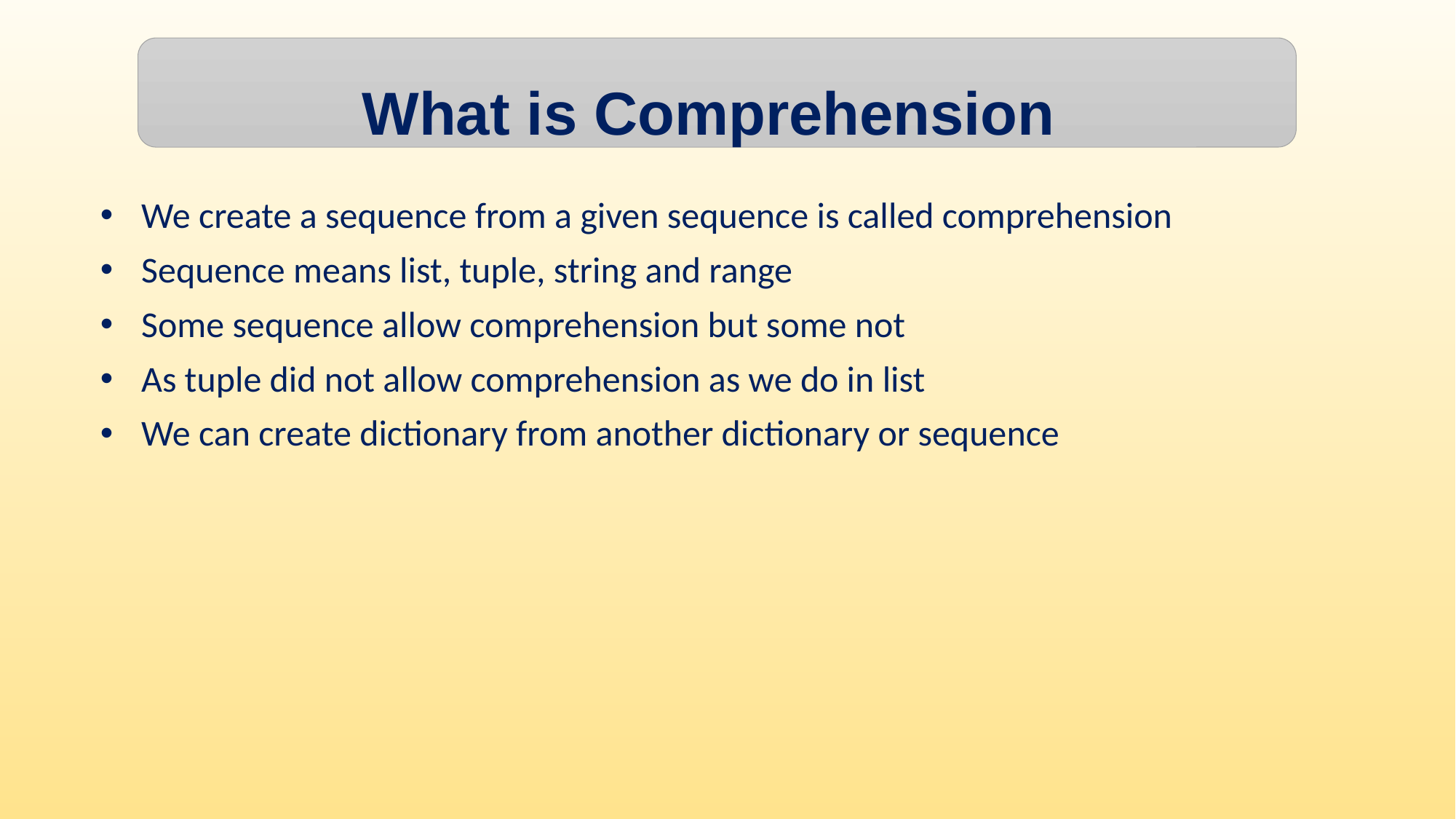

What is Comprehension
We create a sequence from a given sequence is called comprehension
Sequence means list, tuple, string and range
Some sequence allow comprehension but some not
As tuple did not allow comprehension as we do in list
We can create dictionary from another dictionary or sequence